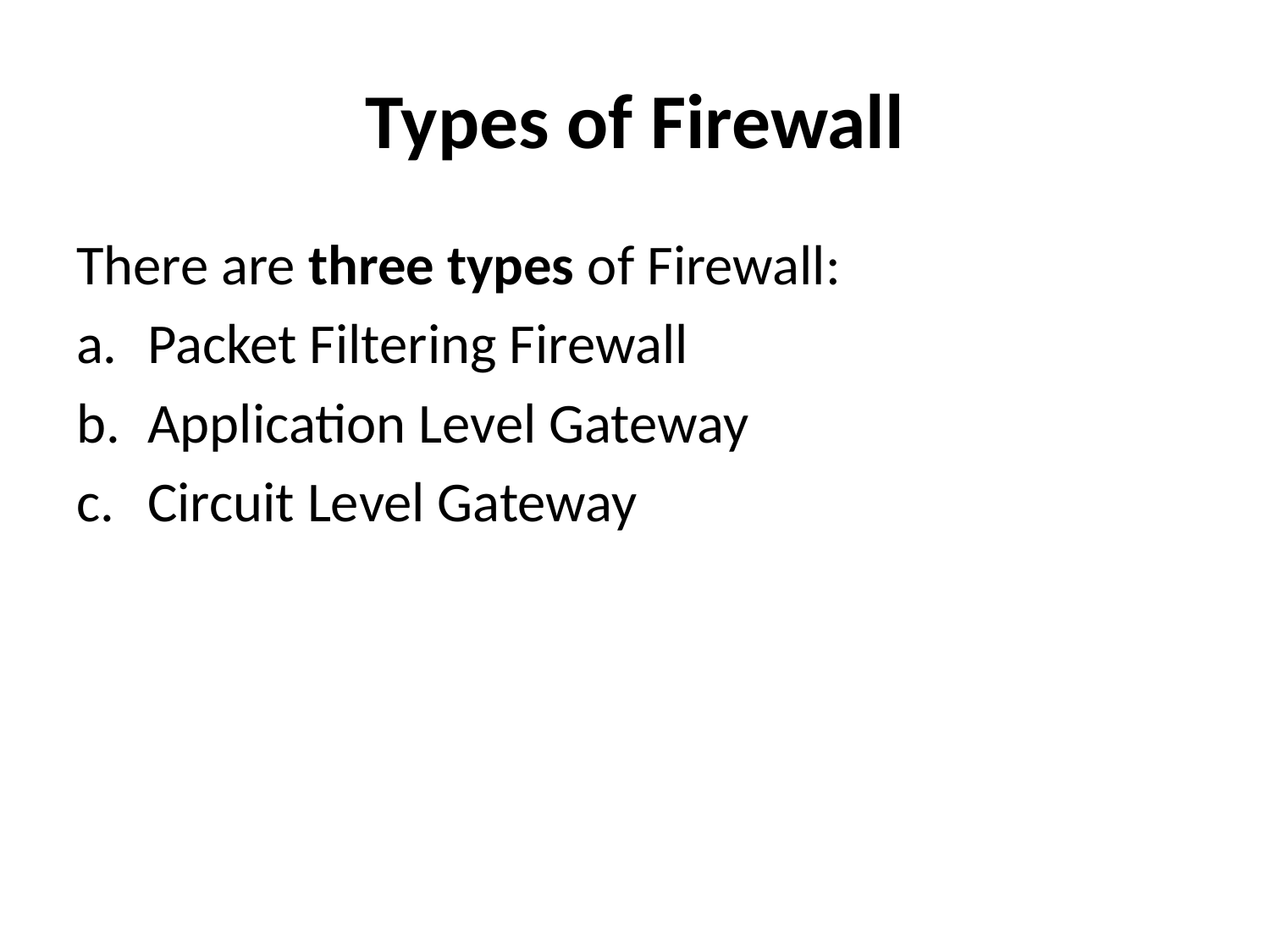

# Types of Firewall
There are three types of Firewall:
Packet Filtering Firewall
Application Level Gateway
Circuit Level Gateway